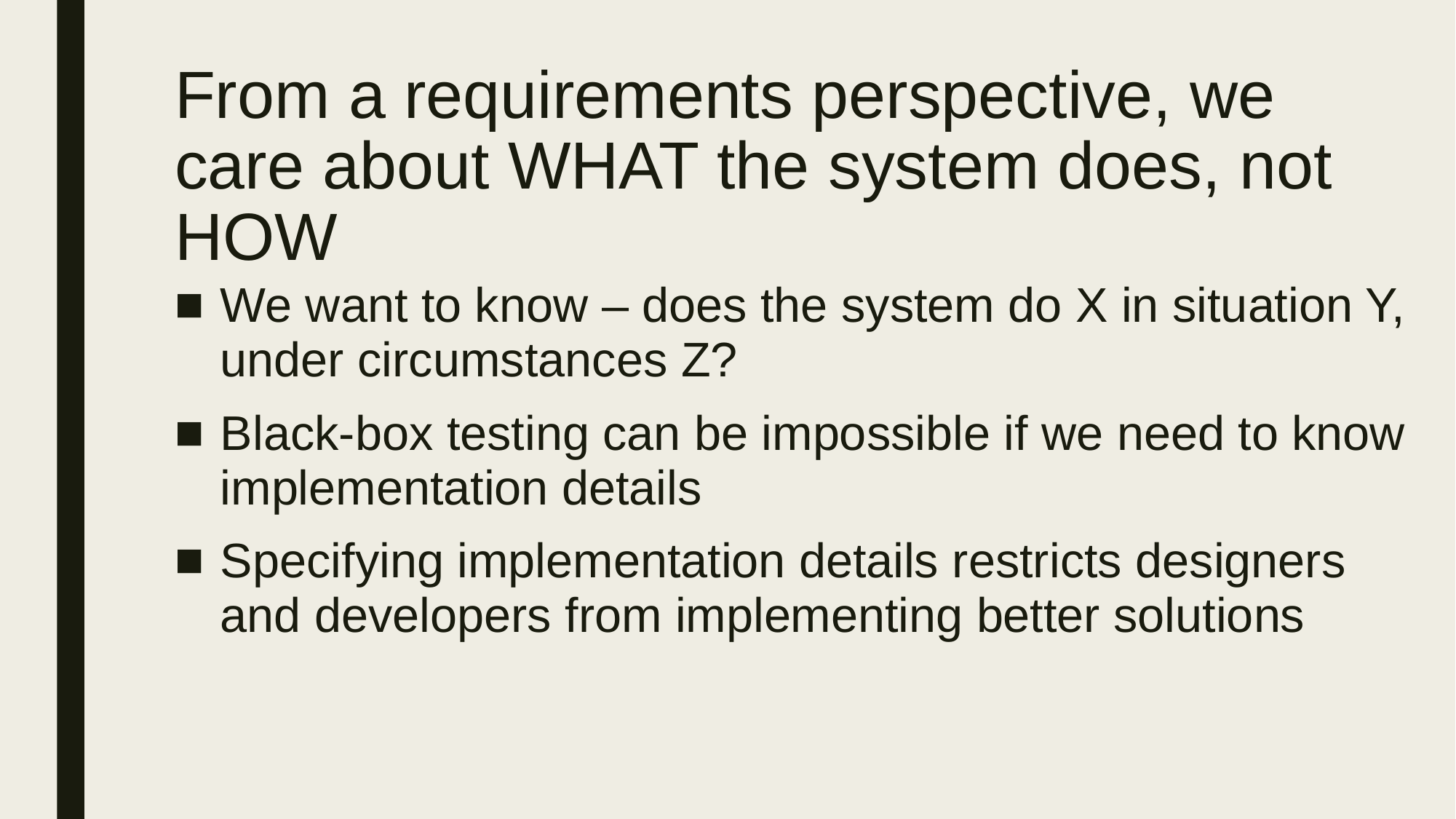

# From a requirements perspective, we care about WHAT the system does, not HOW
We want to know – does the system do X in situation Y, under circumstances Z?
Black-box testing can be impossible if we need to know implementation details
Specifying implementation details restricts designers and developers from implementing better solutions